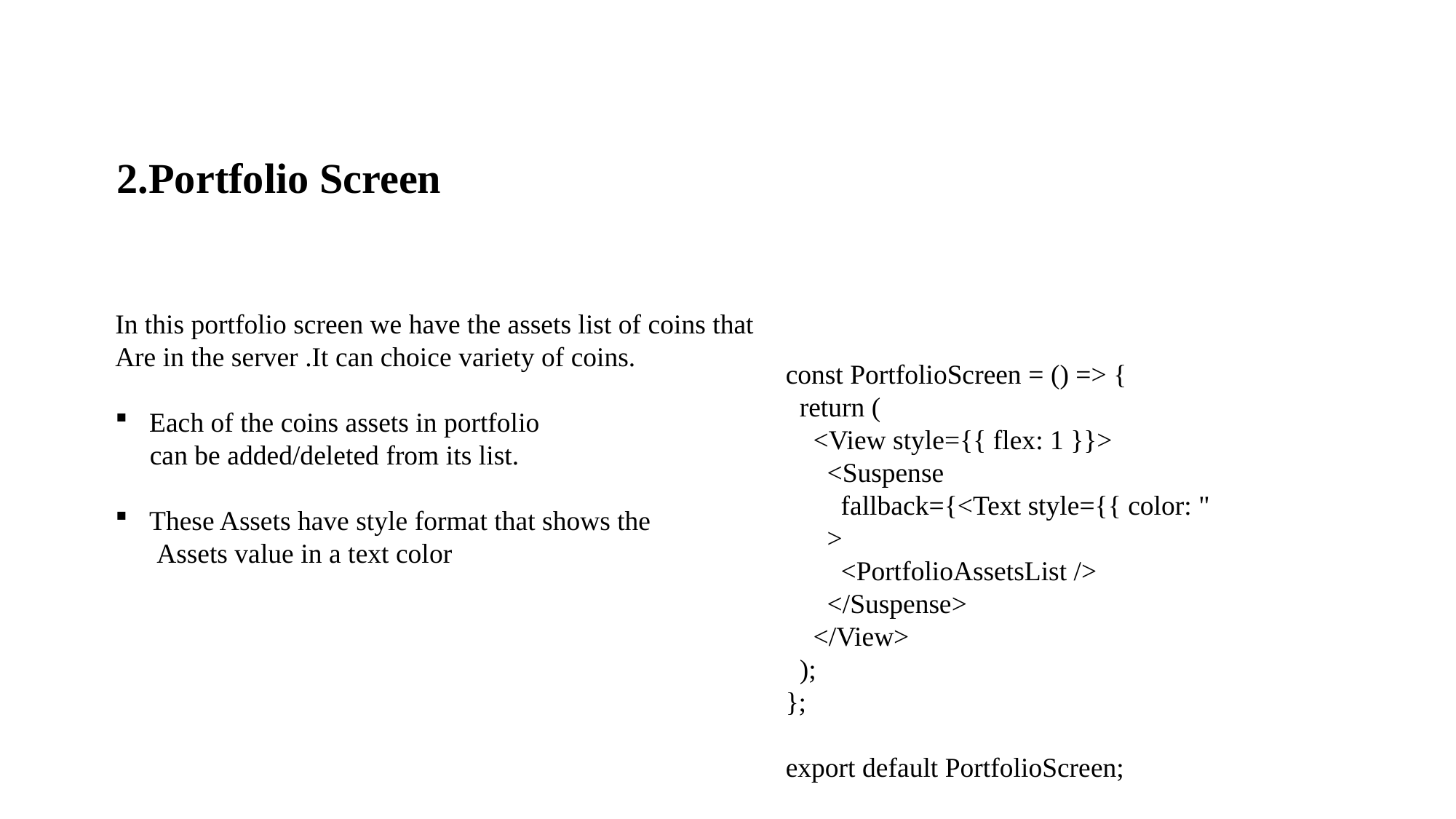

2.Portfolio Screen
In this portfolio screen we have the assets list of coins that Are in the server .It can choice variety of coins.

Each of the coins assets in portfolio
     can be added/deleted from its list.

These Assets have style format that shows the
      Assets value in a text color

const PortfolioScreen = () => {
  return (
    <View style={{ flex: 1 }}>
      <Suspense
        fallback={<Text style={{ color: "
      >
        <PortfolioAssetsList />
      </Suspense>
    </View>
  );
};
export default PortfolioScreen;